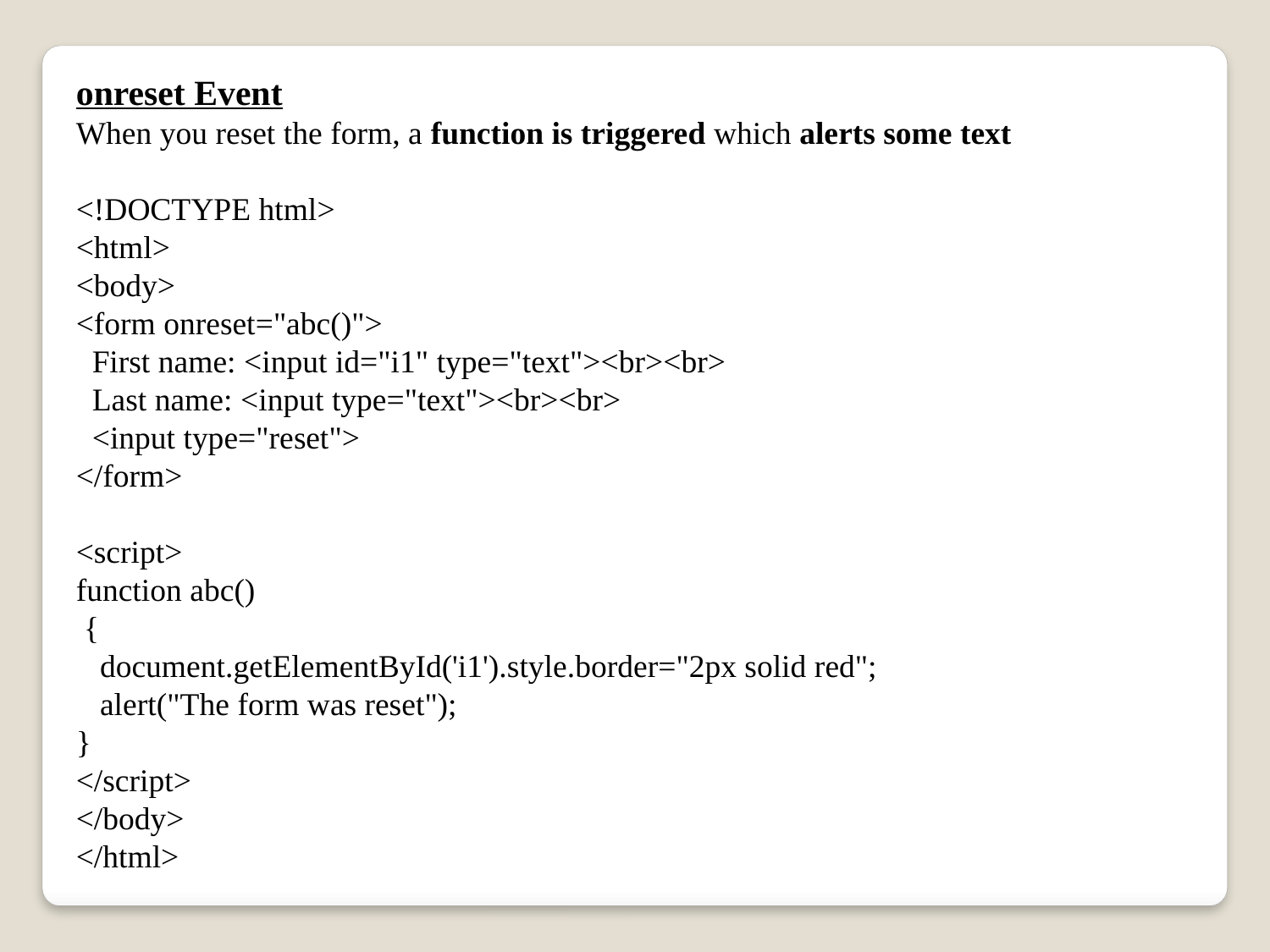

onreset Event
When you reset the form, a function is triggered which alerts some text

<!DOCTYPE html>
<html>
<body>
<form onreset="abc()">
  First name: <input id="i1" type="text"><br><br>
  Last name: <input type="text"><br><br>
  <input type="reset">
</form>

<script>
function abc()
 {
   document.getElementById('i1').style.border="2px solid red";
   alert("The form was reset");
}
</script>
</body>
</html>